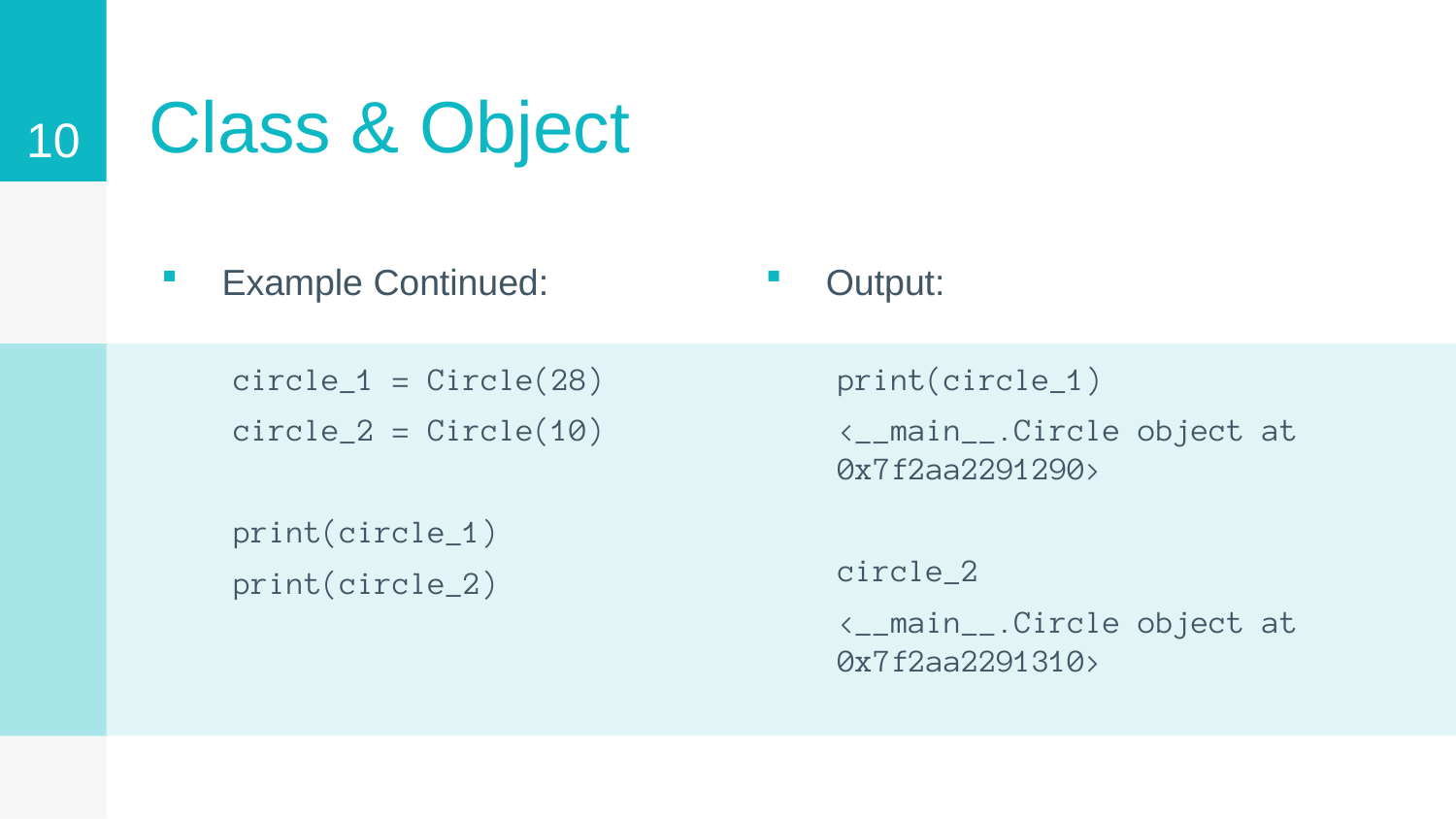

10
# Class & Object
Example Continued:
Output:
circle_1 = Circle(28)
circle_2 = Circle(10)

print(circle_1)
print(circle_2)
print(circle_1)
<__main__.Circle object at 0x7f2aa2291290>

circle_2
<__main__.Circle object at 0x7f2aa2291310>